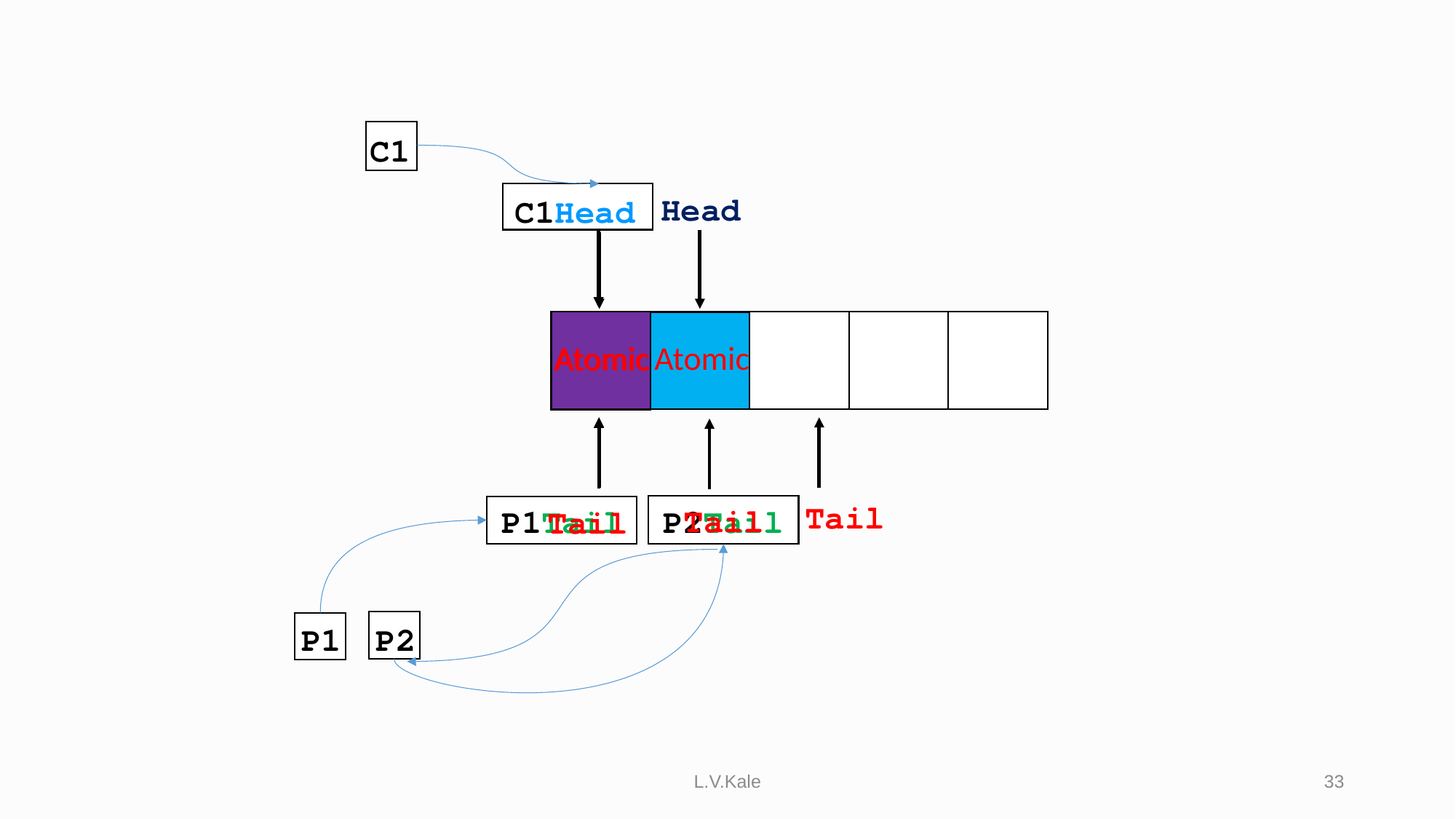

C1
Head

C1Head
Head

Atomic
Atomic
Atomic
Tail
Tail
Tail
P2Tail
P1Tail

P1

P2
L.V.Kale
33